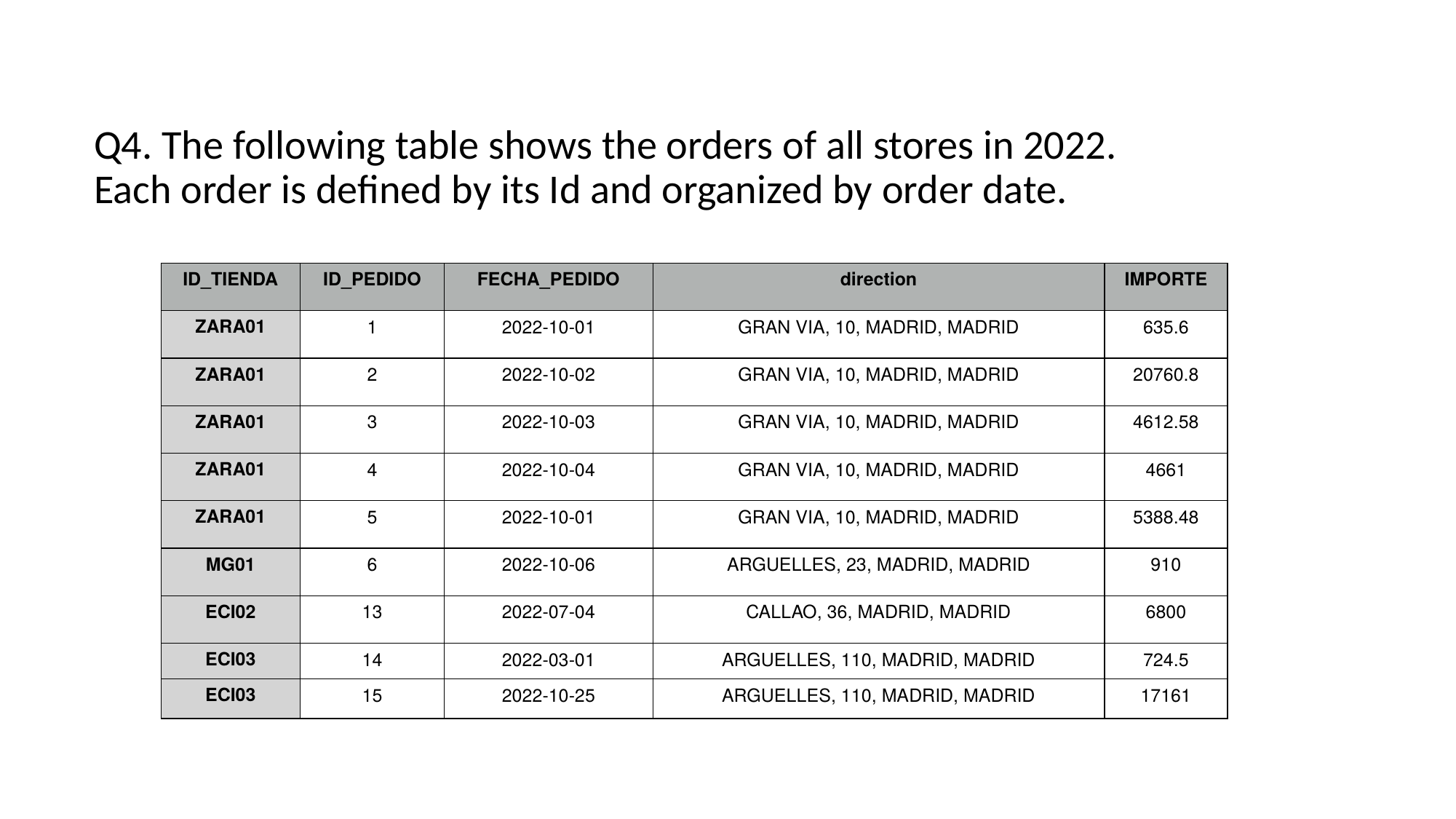

# Q4. The following table shows the orders of all stores in 2022. Each order is defined by its Id and organized by order date.
| ID\_TIENDA | ID\_PEDIDO | FECHA\_PEDIDO | direction | IMPORTE |
| --- | --- | --- | --- | --- |
| ZARA01 | 1 | 2022-10-01 | GRAN VIA, 10, MADRID, MADRID | 635.6 |
| ZARA01 | 2 | 2022-10-02 | GRAN VIA, 10, MADRID, MADRID | 20760.8 |
| ZARA01 | 3 | 2022-10-03 | GRAN VIA, 10, MADRID, MADRID | 4612.58 |
| ZARA01 | 4 | 2022-10-04 | GRAN VIA, 10, MADRID, MADRID | 4661 |
| ZARA01 | 5 | 2022-10-01 | GRAN VIA, 10, MADRID, MADRID | 5388.48 |
| MG01 | 6 | 2022-10-06 | ARGUELLES, 23, MADRID, MADRID | 910 |
| ECI02 | 13 | 2022-07-04 | CALLAO, 36, MADRID, MADRID | 6800 |
| ECI03 | 14 | 2022-03-01 | ARGUELLES, 110, MADRID, MADRID | 724.5 |
| ECI03 | 15 | 2022-10-25 | ARGUELLES, 110, MADRID, MADRID | 17161 |